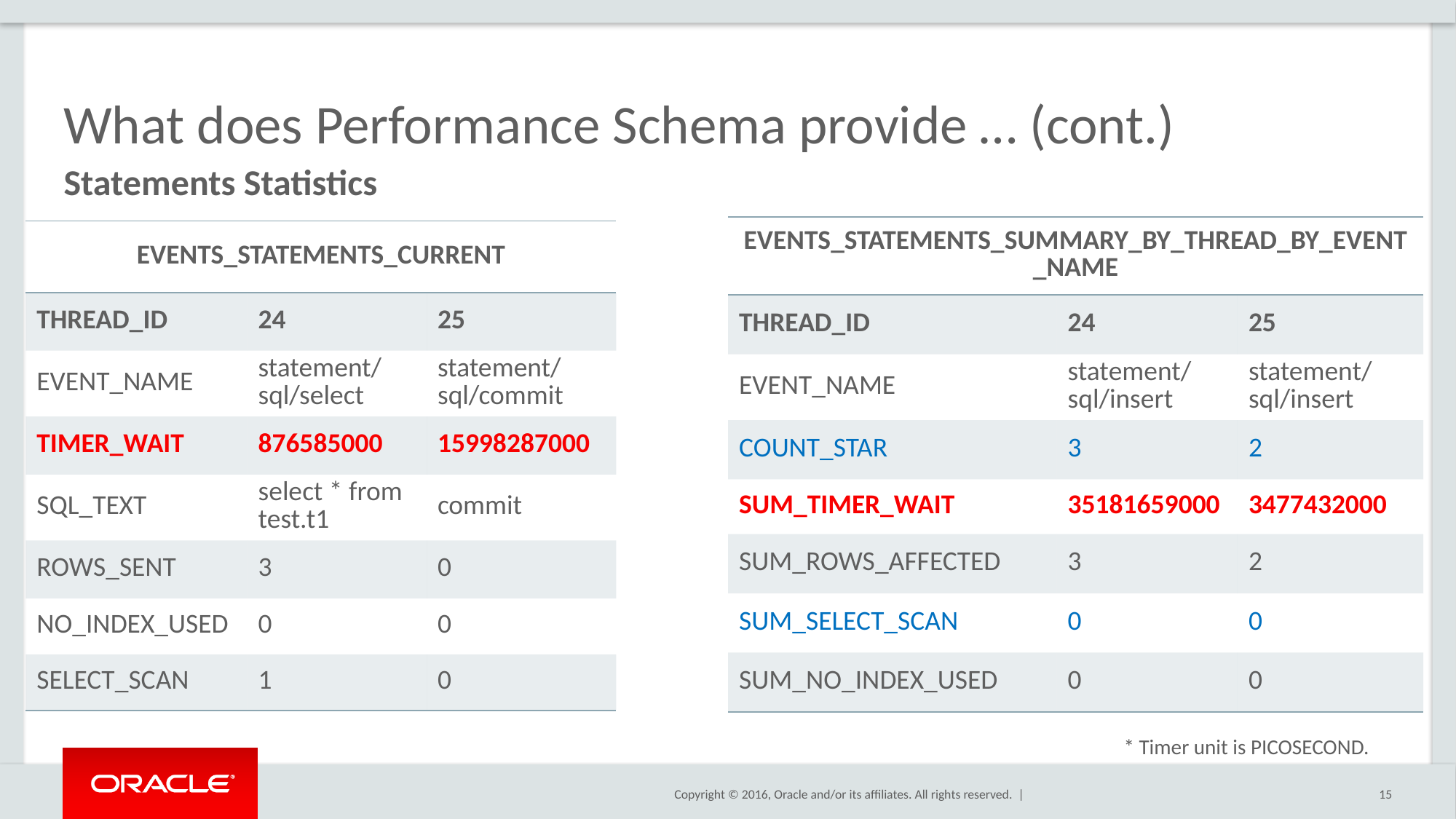

# What does Performance Schema provide … (cont.)
Statements Statistics
| EVENTS\_STATEMENTS\_SUMMARY\_BY\_THREAD\_BY\_EVENT\_NAME |  |  |
| --- | --- | --- |
| THREAD\_ID | 24 | 25 |
| EVENT\_NAME | statement/sql/insert | statement/sql/insert |
| COUNT\_STAR | 3 | 2 |
| SUM\_TIMER\_WAIT | 35181659000 | 3477432000 |
| SUM\_ROWS\_AFFECTED | 3 | 2 |
| SUM\_SELECT\_SCAN | 0 | 0 |
| SUM\_NO\_INDEX\_USED | 0 | 0 |
| EVENTS\_STATEMENTS\_CURRENT |  |  |
| --- | --- | --- |
| THREAD\_ID | 24 | 25 |
| EVENT\_NAME | statement/sql/select | statement/sql/commit |
| TIMER\_WAIT | 876585000 | 15998287000 |
| SQL\_TEXT | select \* from test.t1 | commit |
| ROWS\_SENT | 3 | 0 |
| NO\_INDEX\_USED | 0 | 0 |
| SELECT\_SCAN | 1 | 0 |
* Timer unit is PICOSECOND.
15